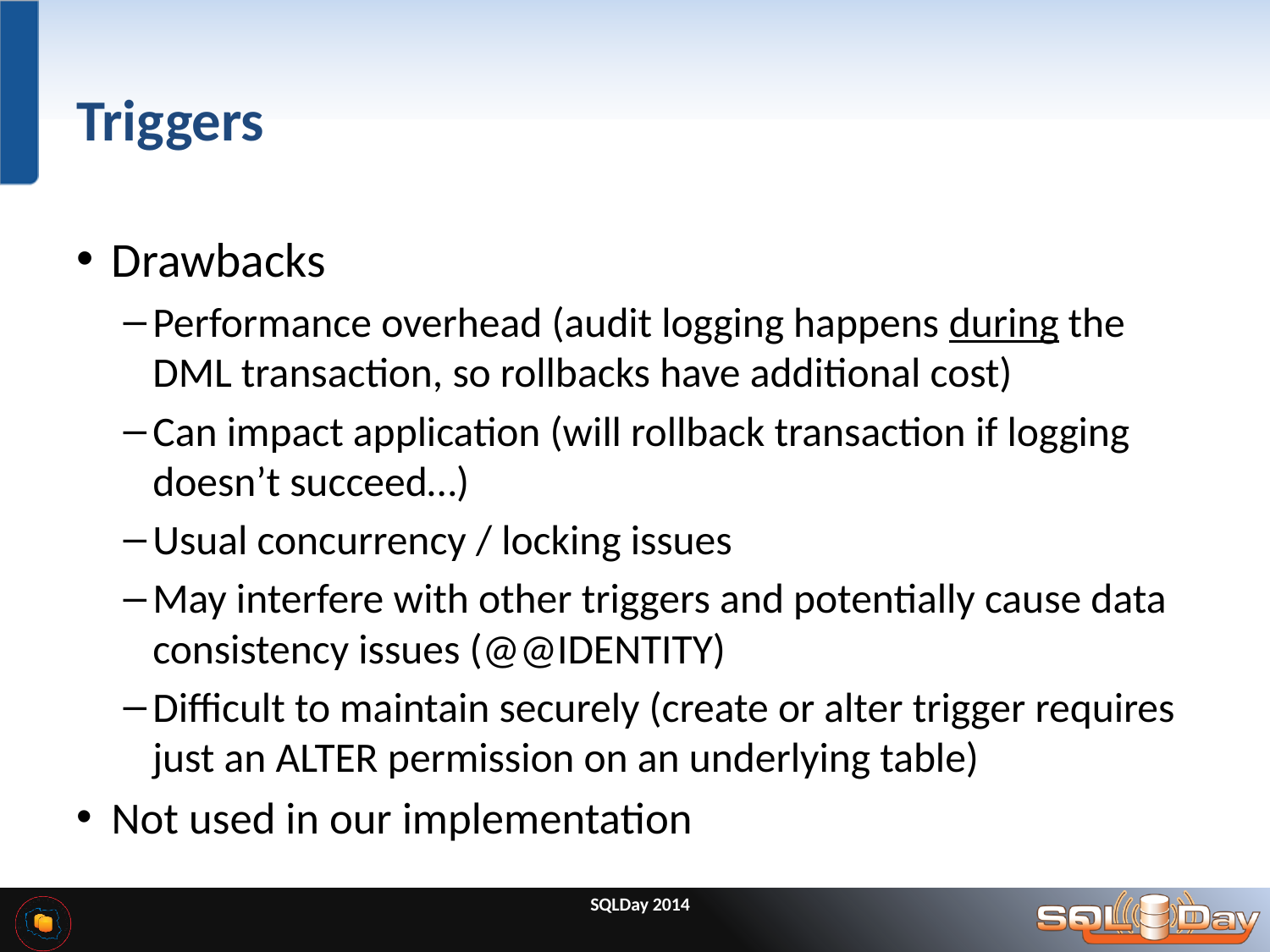

# Triggers
Drawbacks
Performance overhead (audit logging happens during the DML transaction, so rollbacks have additional cost)
Can impact application (will rollback transaction if logging doesn’t succeed…)
Usual concurrency / locking issues
May interfere with other triggers and potentially cause data consistency issues (@@IDENTITY)
Difficult to maintain securely (create or alter trigger requires just an ALTER permission on an underlying table)
Not used in our implementation
SQLDay 2014